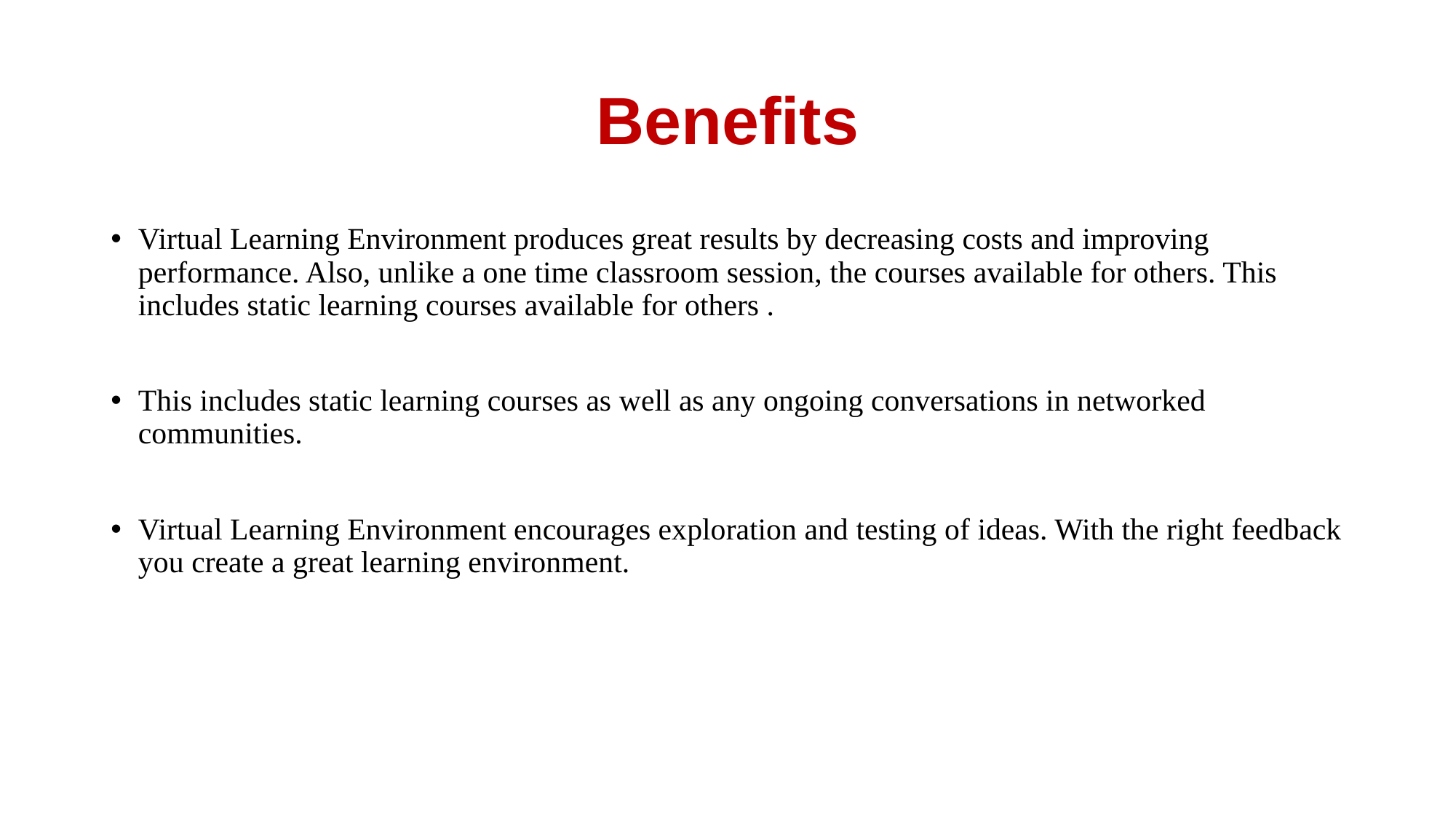

# Benefits
Virtual Learning Environment produces great results by decreasing costs and improving performance. Also, unlike a one time classroom session, the courses available for others. This includes static learning courses available for others .

This includes static learning courses as well as any ongoing conversations in networked communities.

Virtual Learning Environment encourages exploration and testing of ideas. With the right feedback you create a great learning environment.